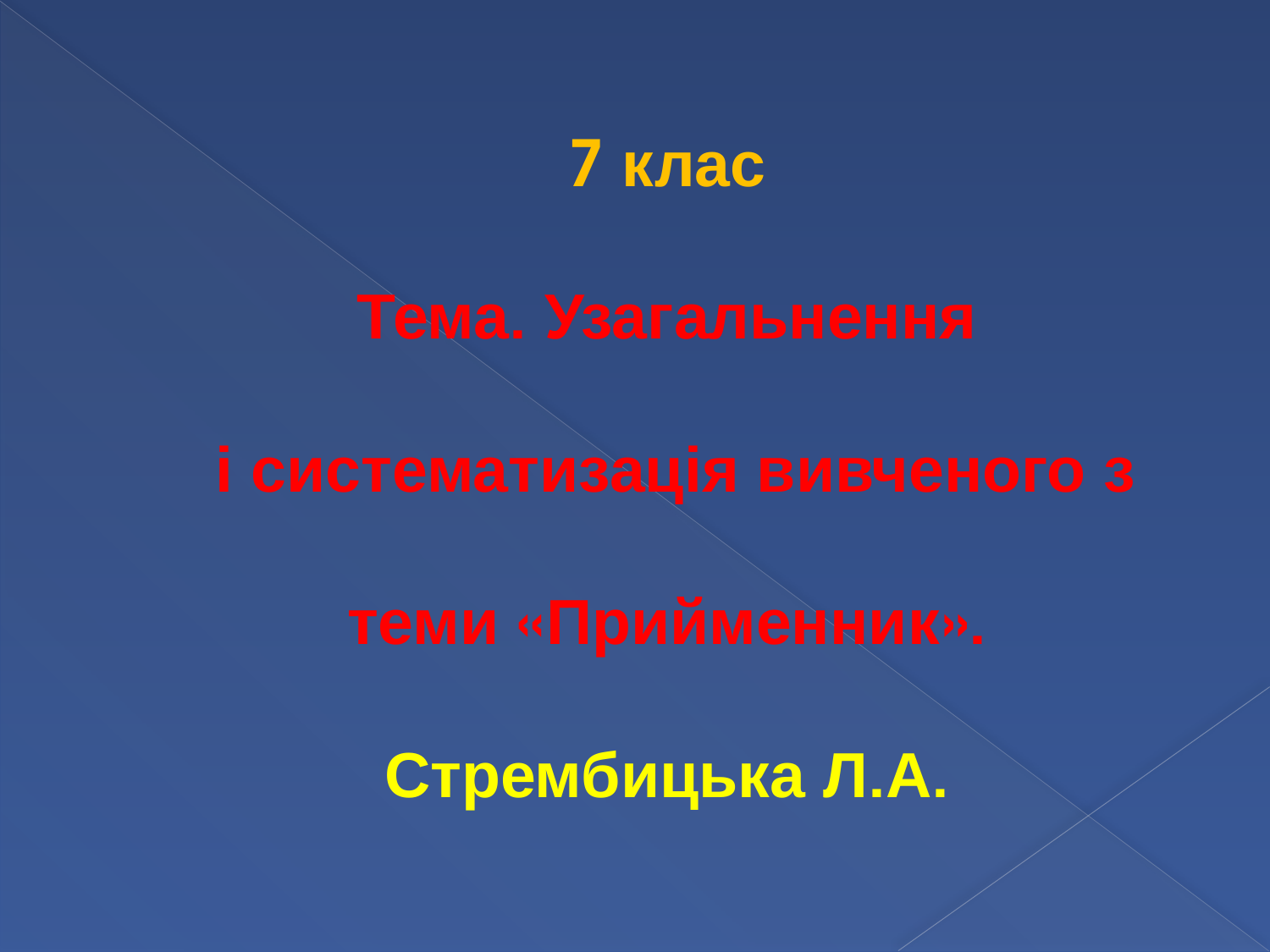

# 7 клас Тема. Узагальнення і систематизація вивченого з теми «Прийменник». Стрембицька Л.А.